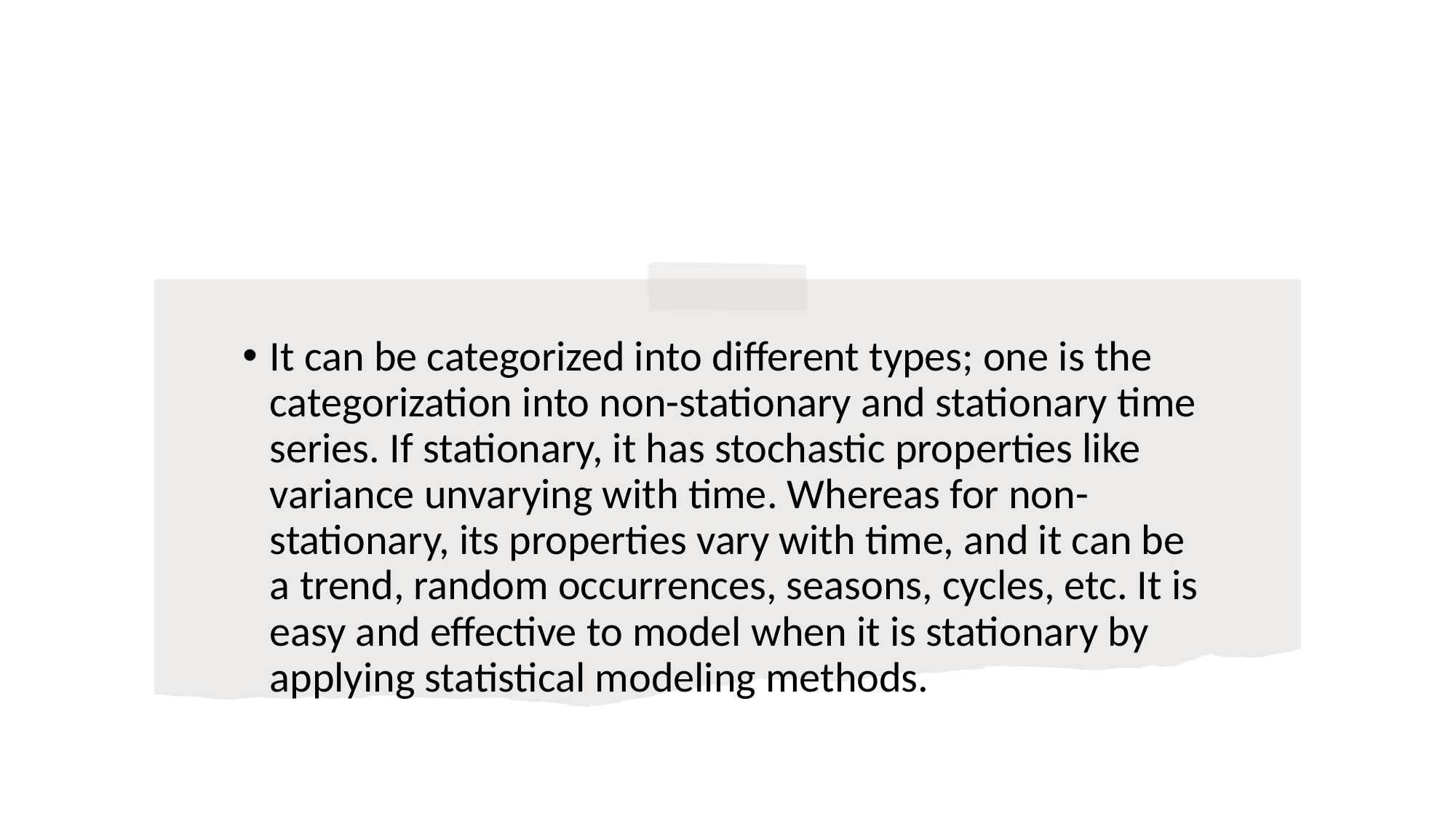

#

It can be categorized into different types; one is the categorization into non-stationary and stationary time series. If stationary, it has stochastic properties like variance unvarying with time. Whereas for non-stationary, its properties vary with time, and it can be a trend, random occurrences, seasons, cycles, etc. It is easy and effective to model when it is stationary by applying statistical modeling methods.